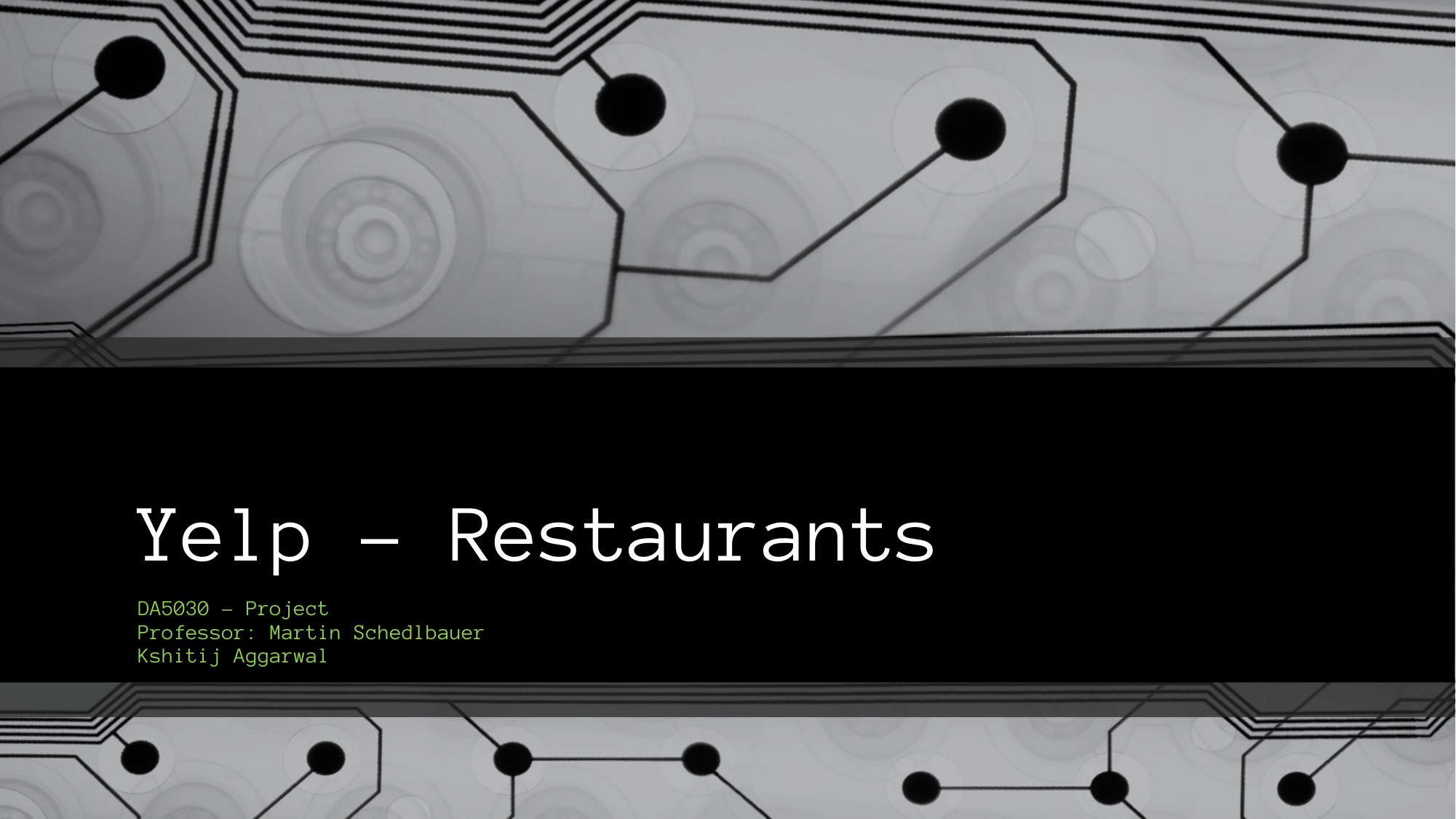

# Yelp - Restaurants
DA5030 – Project
Professor: Martin Schedlbauer
Kshitij Aggarwal